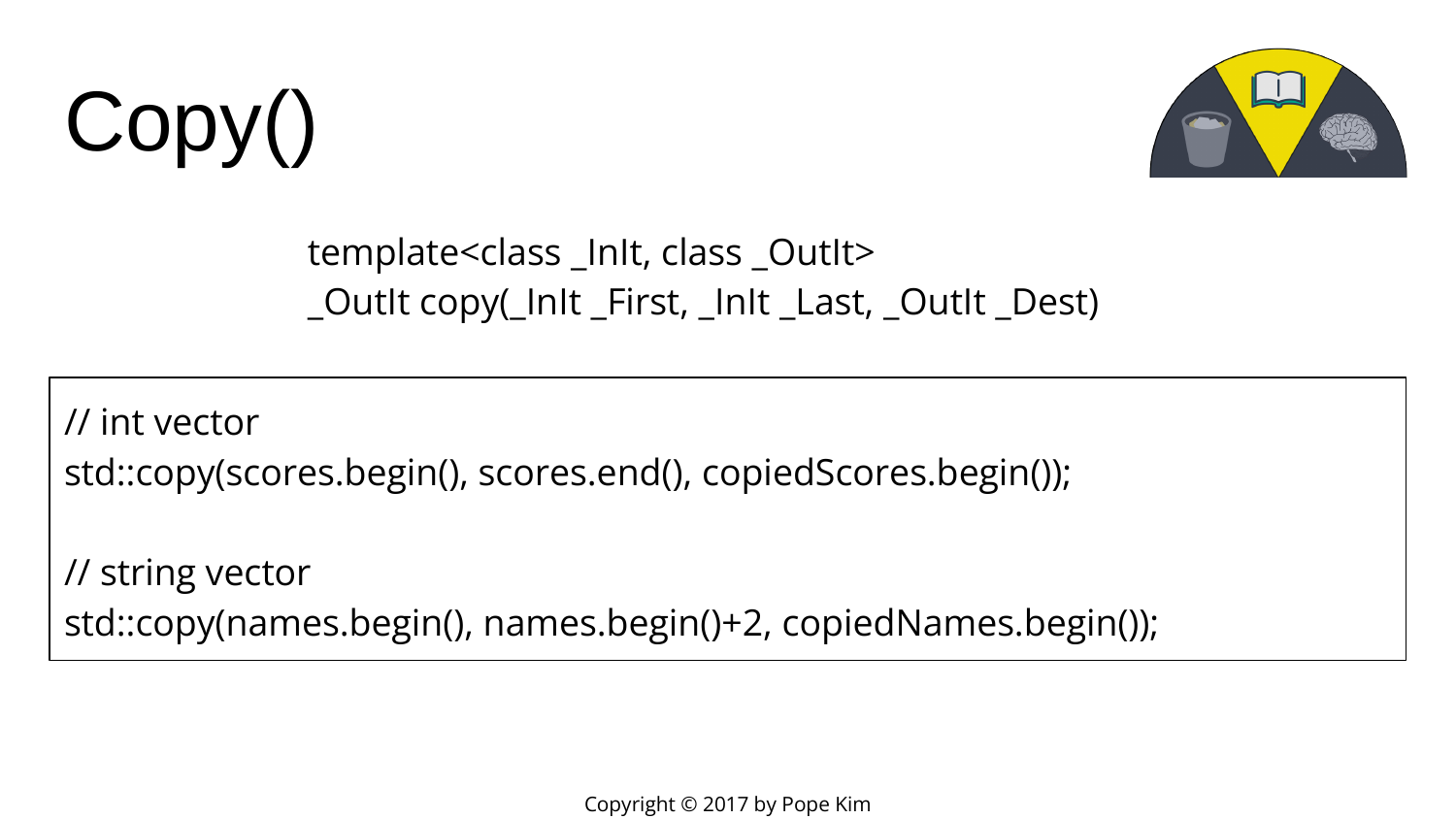

# Copy()
template<class _InIt, class _OutIt>
_OutIt copy(_InIt _First, _InIt _Last, _OutIt _Dest)
// int vector
std::copy(scores.begin(), scores.end(), copiedScores.begin());

// string vector
std::copy(names.begin(), names.begin()+2, copiedNames.begin());